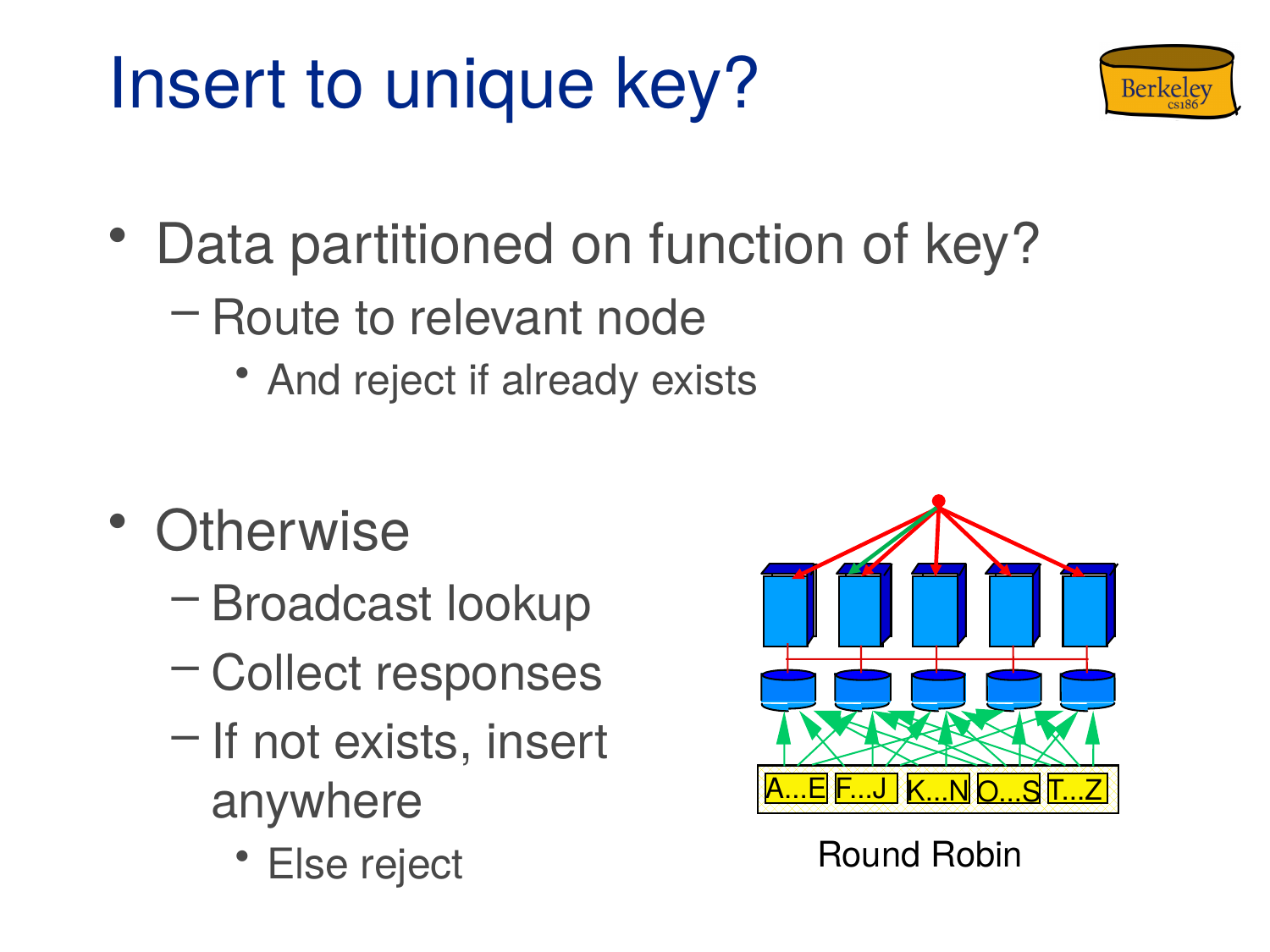

# Insert to unique key?
Data partitioned on function of key?
Route to relevant node
And reject if already exists

Otherwise
Broadcast lookup
Collect responses
If not exists, insert
anywhere
Else reject

A...E
F...J
T...Z

K...N
O...S

Round Robin